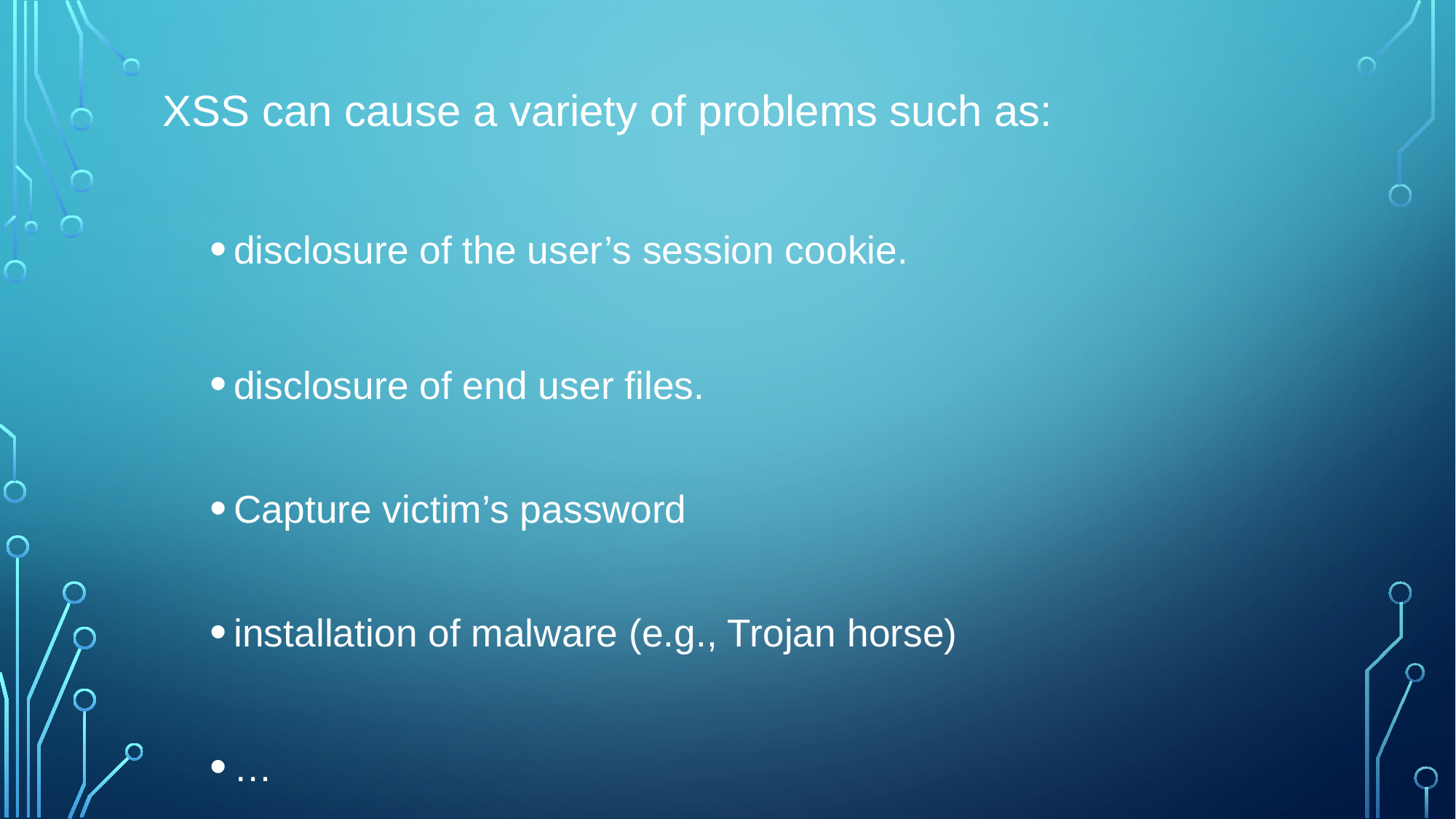

XSS can cause a variety of problems such as:

disclosure of the user’s session cookie.

disclosure of end user files.

Capture victim’s password

installation of malware (e.g., Trojan horse)

…